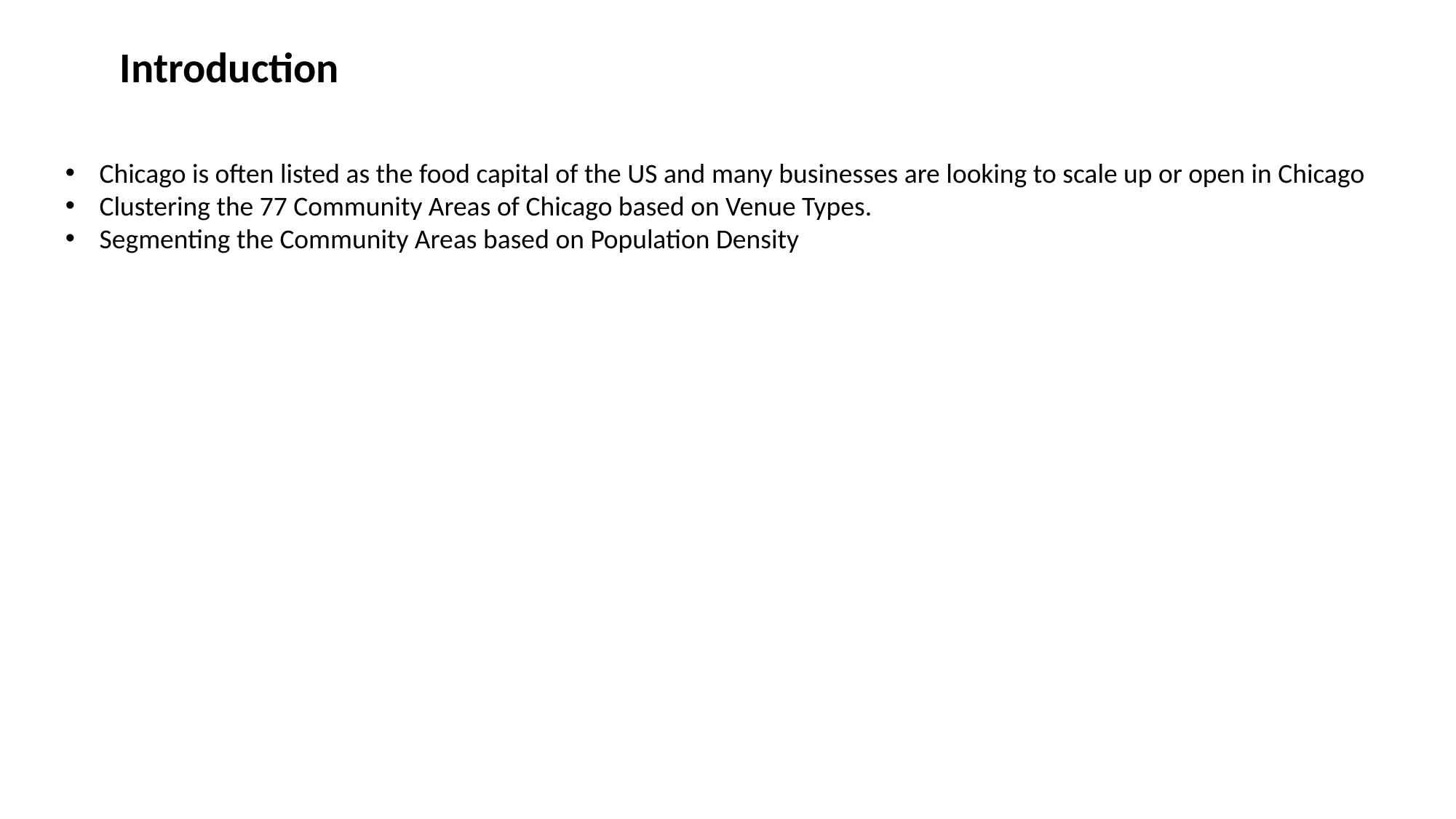

Introduction
Chicago is often listed as the food capital of the US and many businesses are looking to scale up or open in Chicago
Clustering the 77 Community Areas of Chicago based on Venue Types.
Segmenting the Community Areas based on Population Density